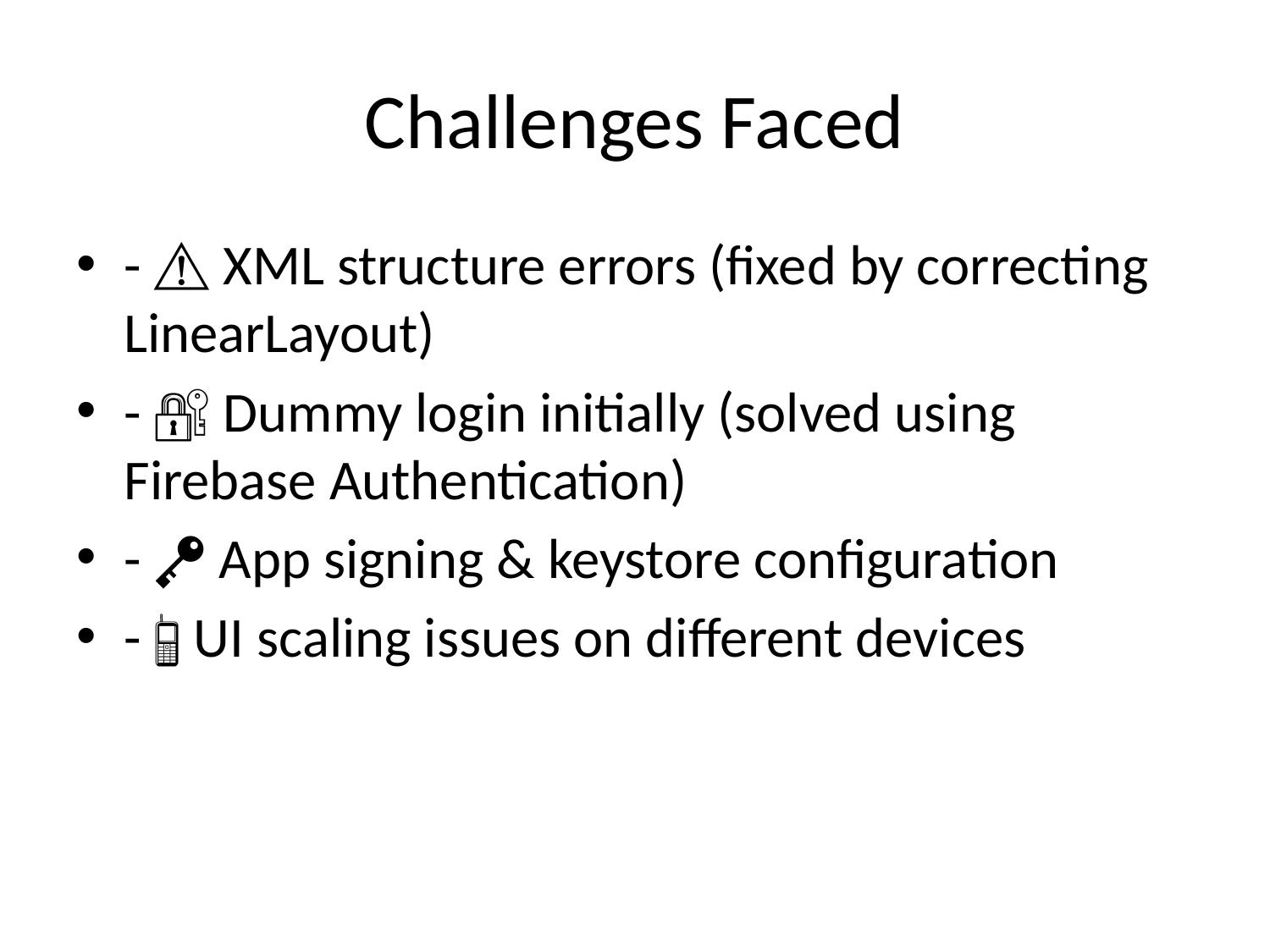

# Challenges Faced
- ⚠️ XML structure errors (fixed by correcting LinearLayout)
- 🔐 Dummy login initially (solved using Firebase Authentication)
- 🔑 App signing & keystore configuration
- 📱 UI scaling issues on different devices